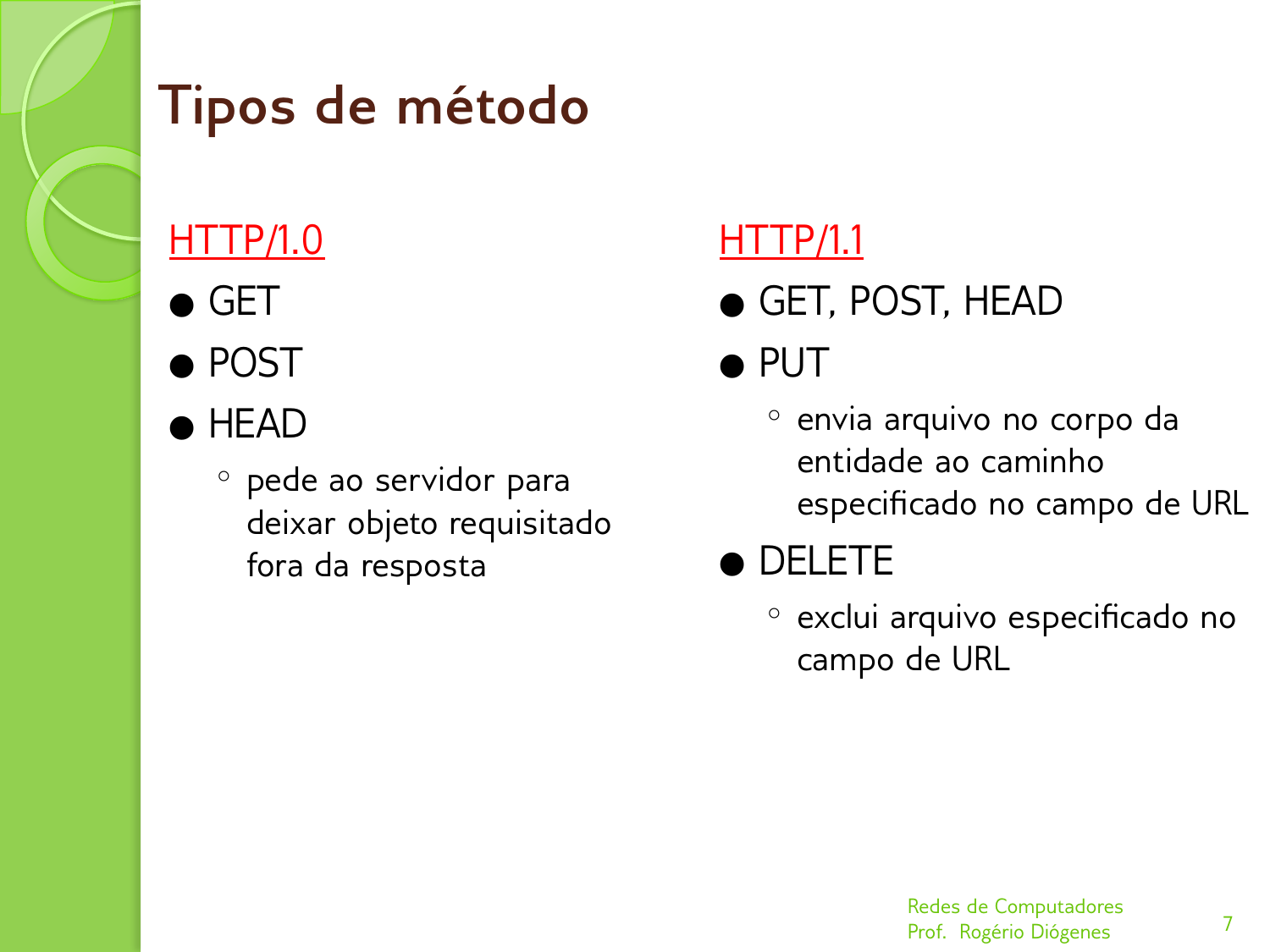

# Tipos de método
HTTP/1.0
GET
POST
HEAD
pede ao servidor para deixar objeto requisitado fora da resposta
HTTP/1.1
GET, POST, HEAD
PUT
envia arquivo no corpo da entidade ao caminho especificado no campo de URL
DELETE
exclui arquivo especificado no campo de URL
7
Redes de Computadores
Prof.  Rogério Diógenes